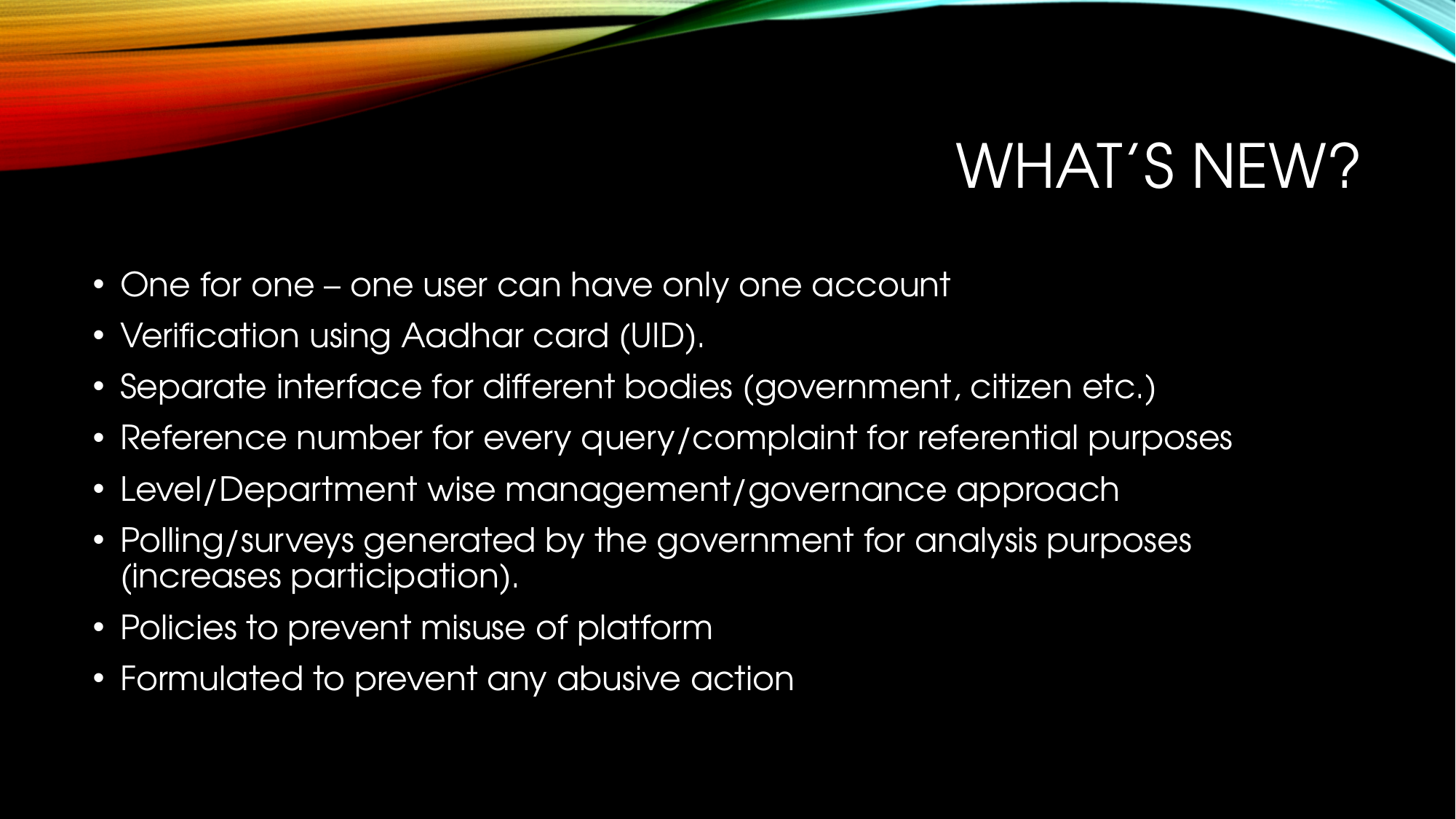

# WHAT’S NEW?
One for one – one user can have only one account
Verification using Aadhar card (UID).
Separate interface for different bodies (government, citizen etc.)
Reference number for every query/complaint for referential purposes
Level/Department wise management/governance approach
Polling/surveys generated by the government for analysis purposes (increases participation).
Policies to prevent misuse of platform
Formulated to prevent any abusive action